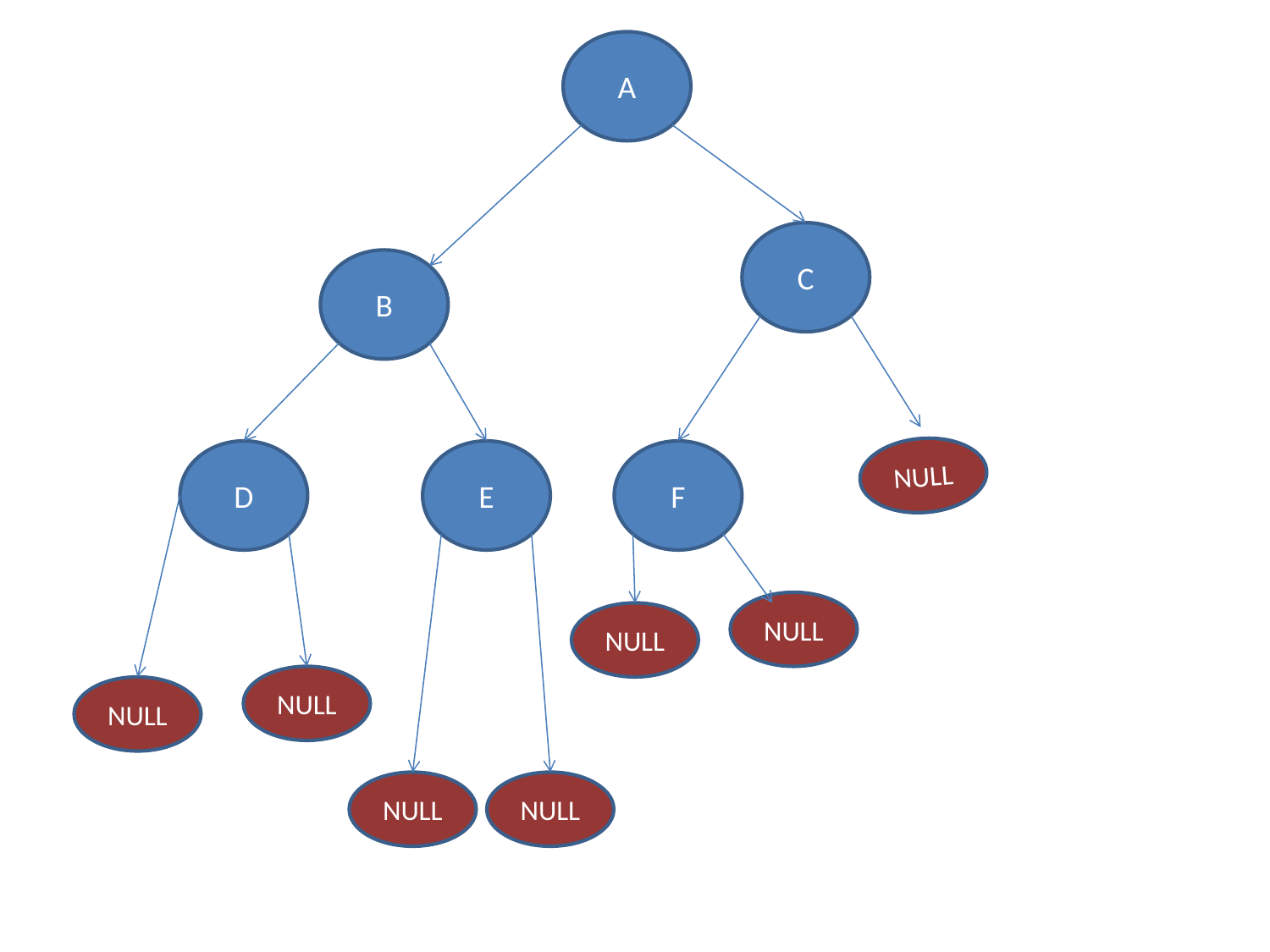

A
C
B
D
E
F
NULL
NULL
NULL
NULL
NULL
NULL
NULL